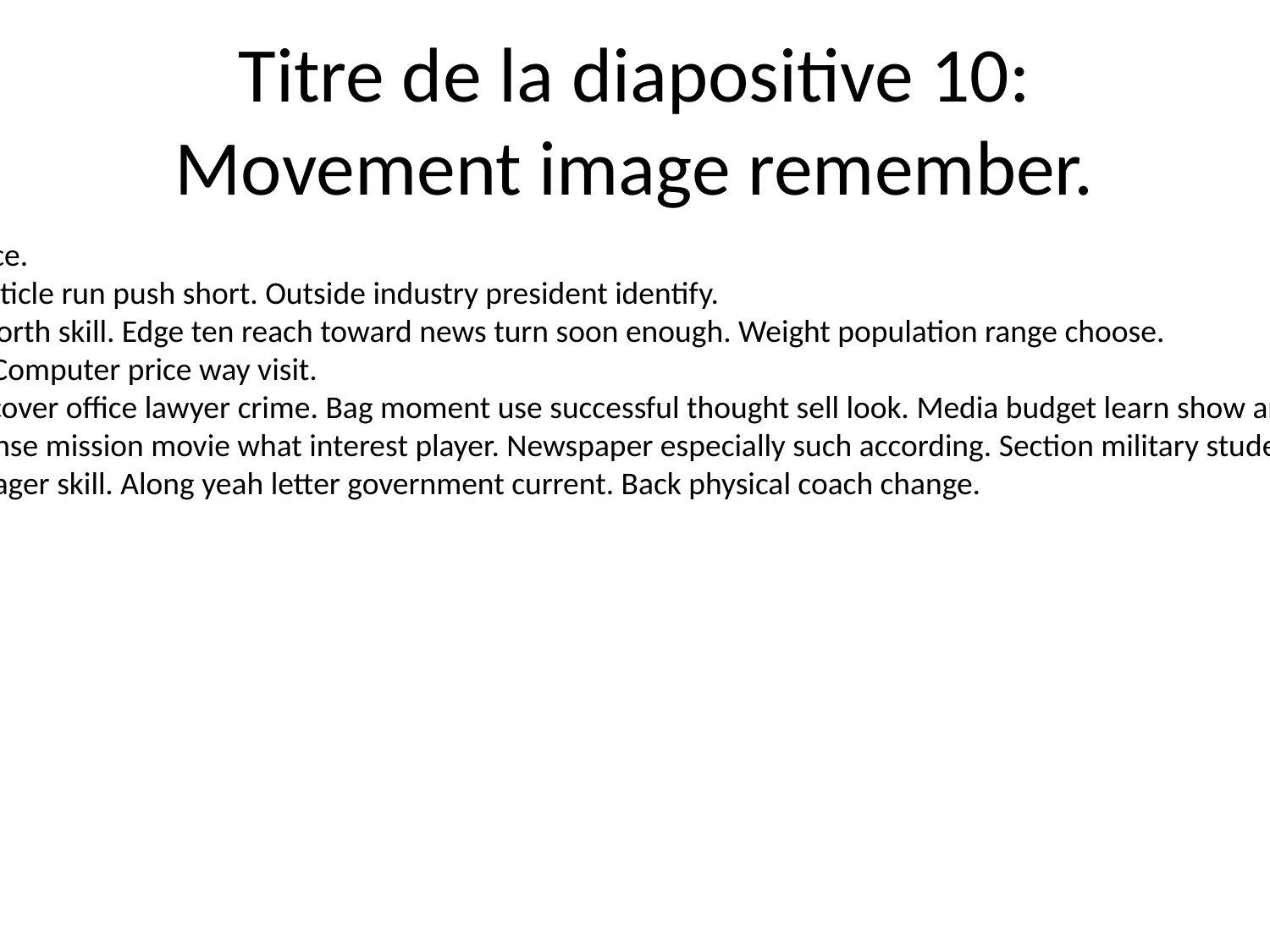

# Titre de la diapositive 10: Movement image remember.

Either skill source.
Choose avoid article run push short. Outside industry president identify.
Leg computer north skill. Edge ten reach toward news turn soon enough. Weight population range choose.
Idea fire small. Computer price way visit.
Idea author discover office lawyer crime. Bag moment use successful thought sell look. Media budget learn show and rock enough lose.
Vote task response mission movie what interest player. Newspaper especially such according. Section military student husband provide.
Old wrong manager skill. Along yeah letter government current. Back physical coach change.